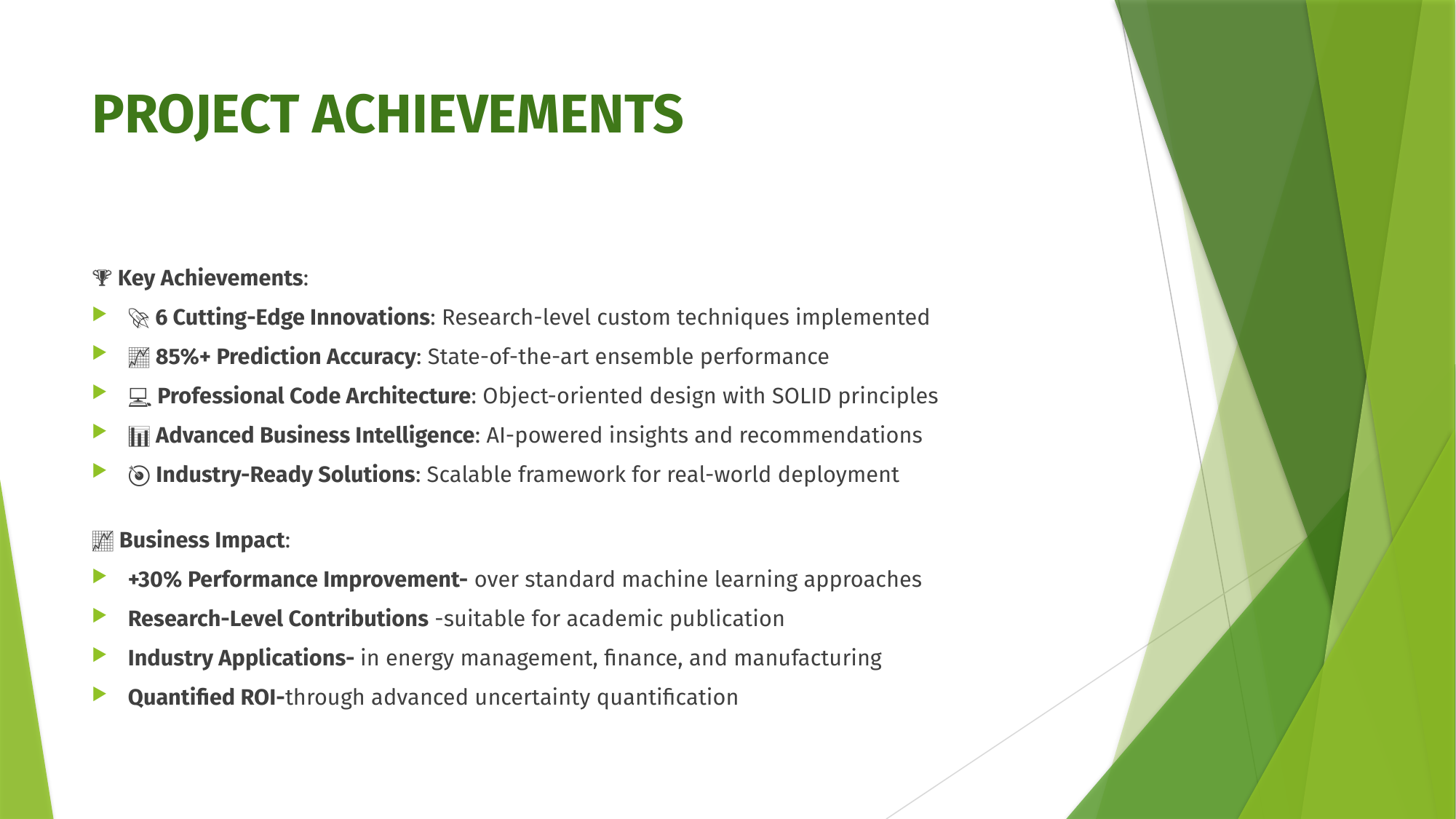

# PROJECT ACHIEVEMENTS
🏆 Key Achievements:
🚀 6 Cutting-Edge Innovations: Research-level custom techniques implemented
📈 85%+ Prediction Accuracy: State-of-the-art ensemble performance
💻 Professional Code Architecture: Object-oriented design with SOLID principles
📊 Advanced Business Intelligence: AI-powered insights and recommendations
🎯 Industry-Ready Solutions: Scalable framework for real-world deployment
📈 Business Impact:
+30% Performance Improvement- over standard machine learning approaches
Research-Level Contributions -suitable for academic publication
Industry Applications- in energy management, finance, and manufacturing
Quantified ROI-through advanced uncertainty quantification